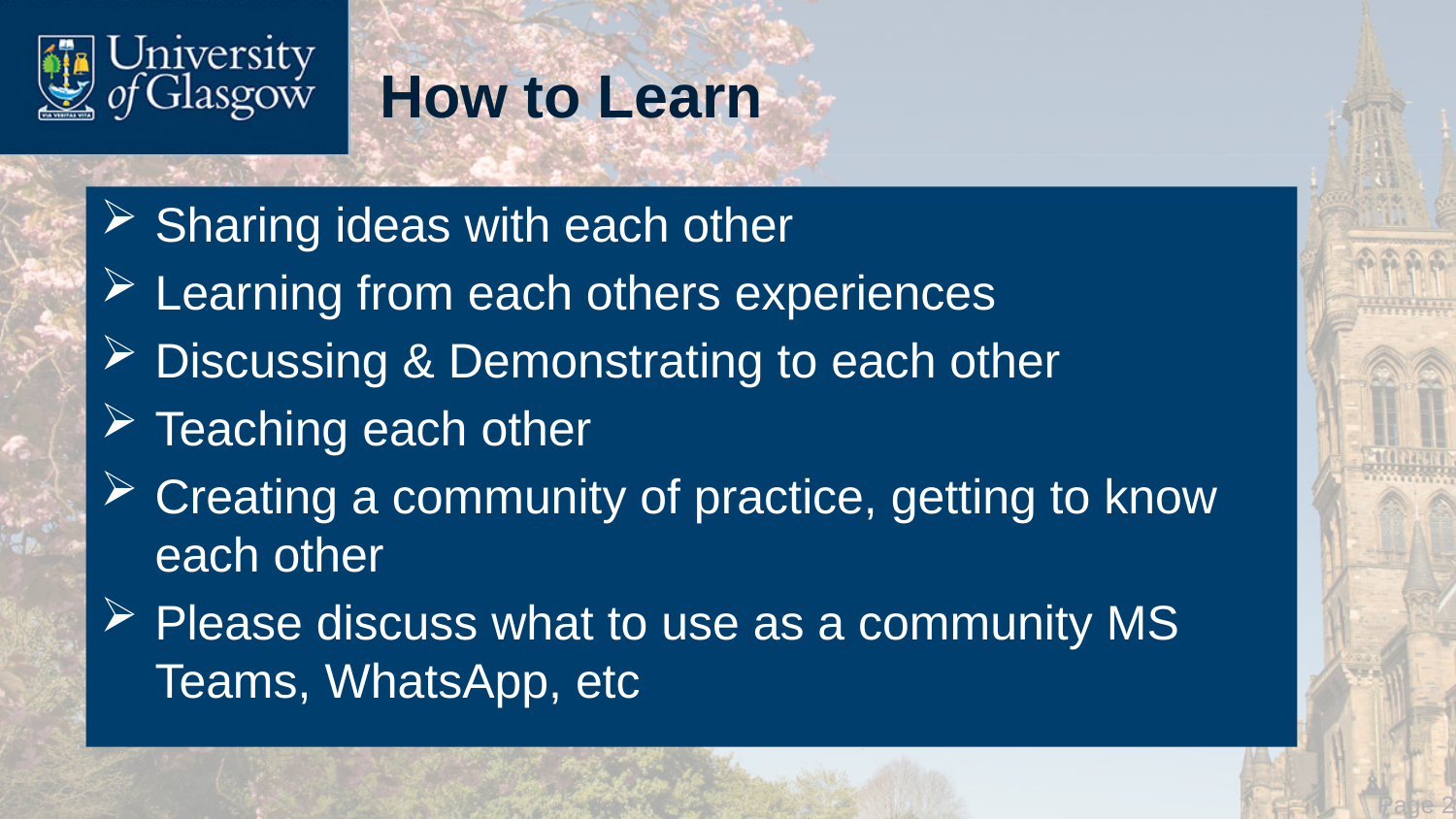

# How to Learn
Sharing ideas with each other
Learning from each others experiences
Discussing & Demonstrating to each other
Teaching each other
Creating a community of practice, getting to know each other
Please discuss what to use as a community MS Teams, WhatsApp, etc

 Page 22